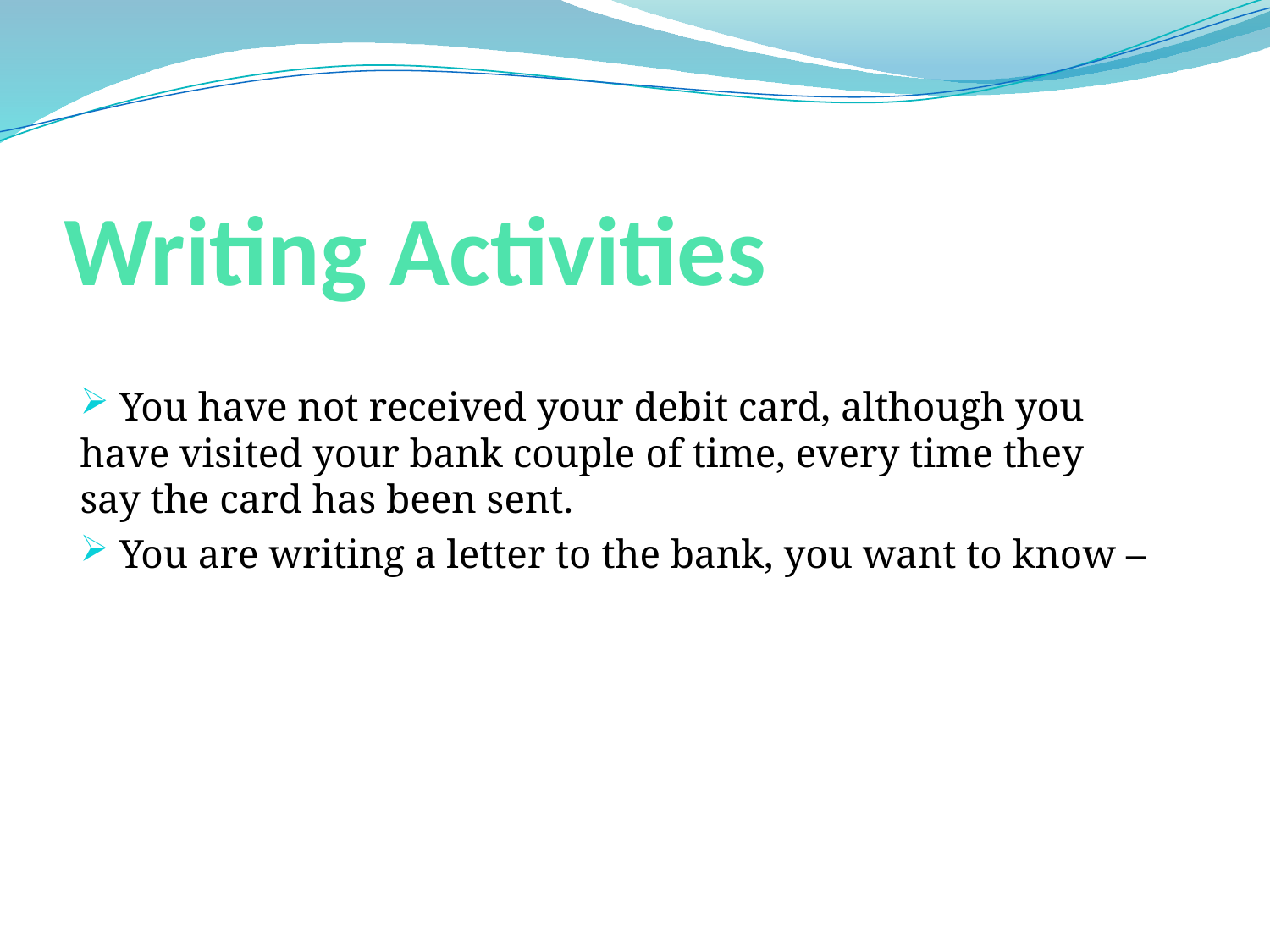

# Writing Activities
 You have not received your debit card, although you have visited your bank couple of time, every time they say the card has been sent.
 You are writing a letter to the bank, you want to know –